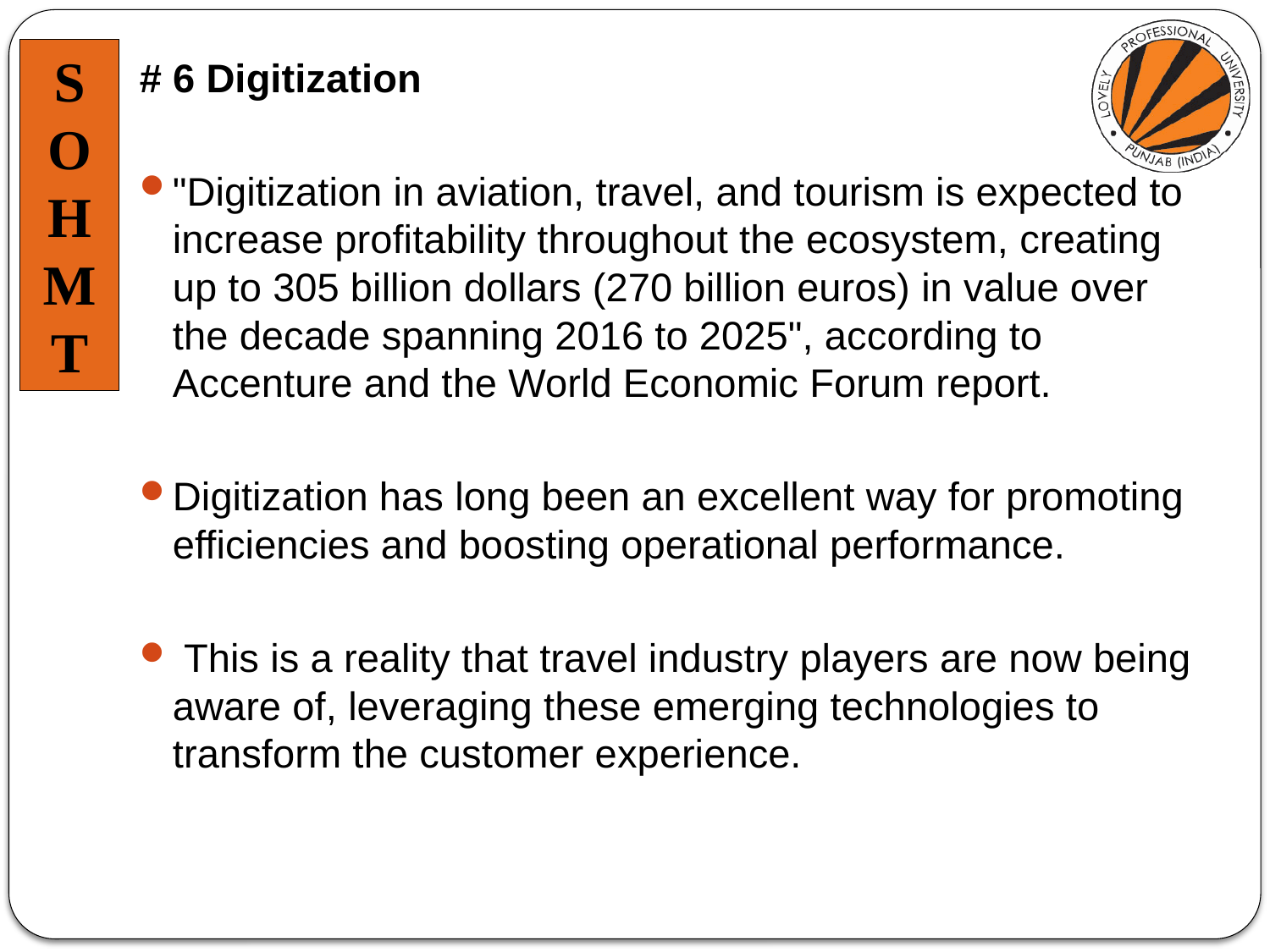

# 6 Digitization

"Digitization in aviation, travel, and tourism is expected to increase profitability throughout the ecosystem, creating up to 305 billion dollars (270 billion euros) in value over the decade spanning 2016 to 2025", according to Accenture and the World Economic Forum report.

Digitization has long been an excellent way for promoting efficiencies and boosting operational performance.

 This is a reality that travel industry players are now being aware of, leveraging these emerging technologies to transform the customer experience.